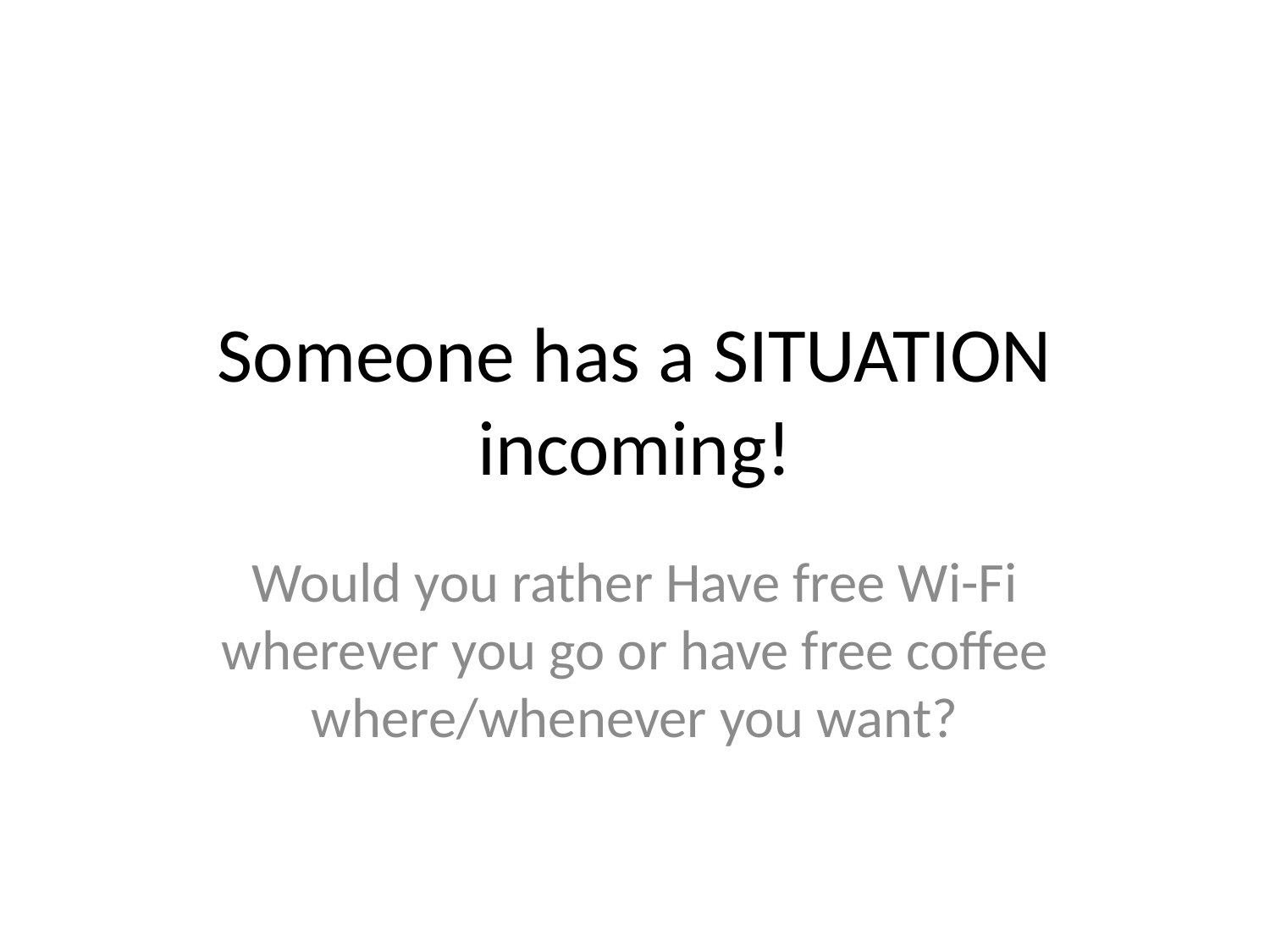

# Someone has a SITUATION incoming!
Would you rather Have free Wi-Fi wherever you go or have free coffee where/whenever you want?